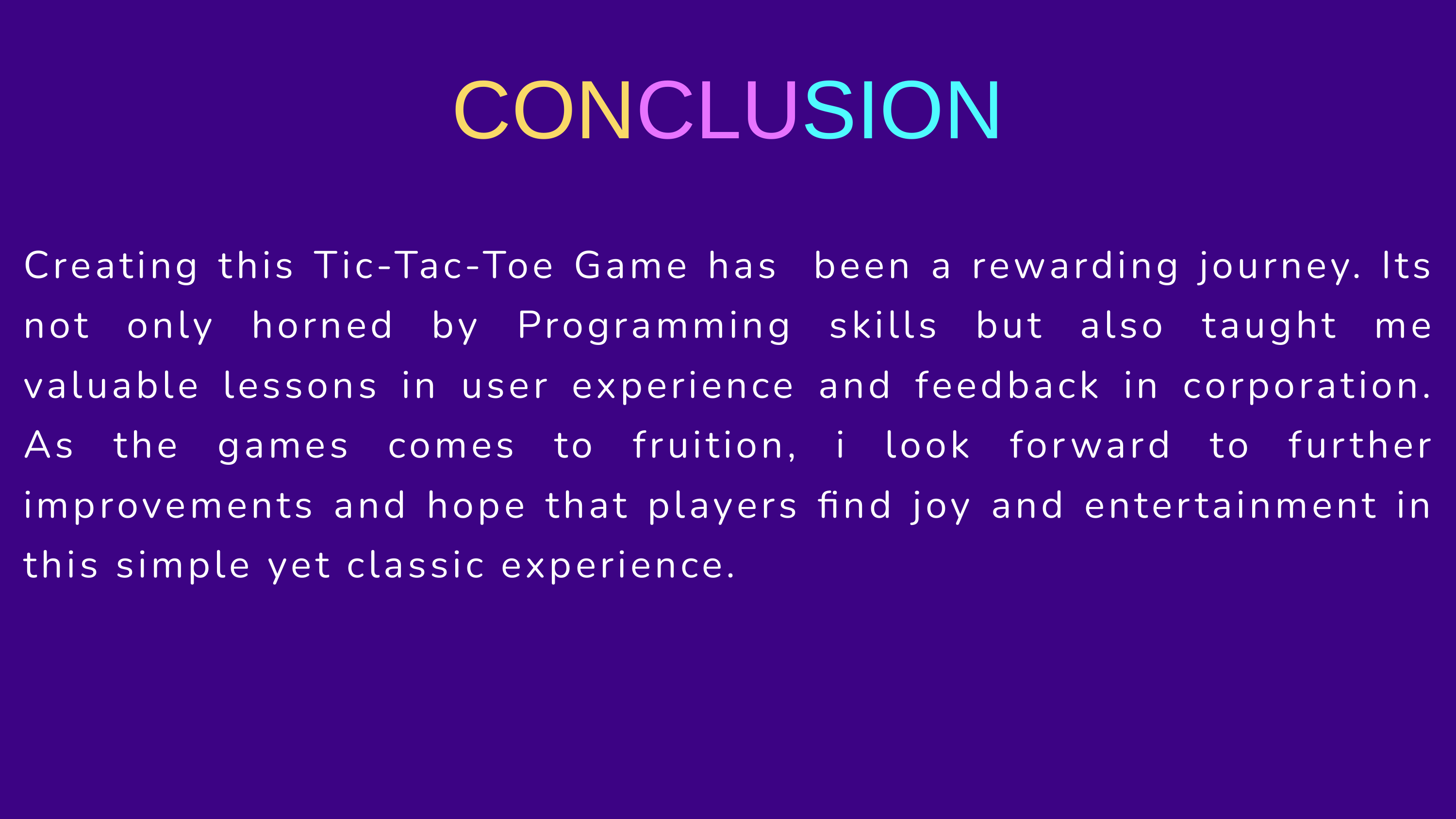

CONCLUSION
Creating this Tic-Tac-Toe Game has  been a rewarding journey. Its not only horned by Programming skills but also taught me valuable lessons in user experience and feedback in corporation. As the games comes to fruition, i look forward to further improvements and hope that players find joy and entertainment in this simple yet classic experience.